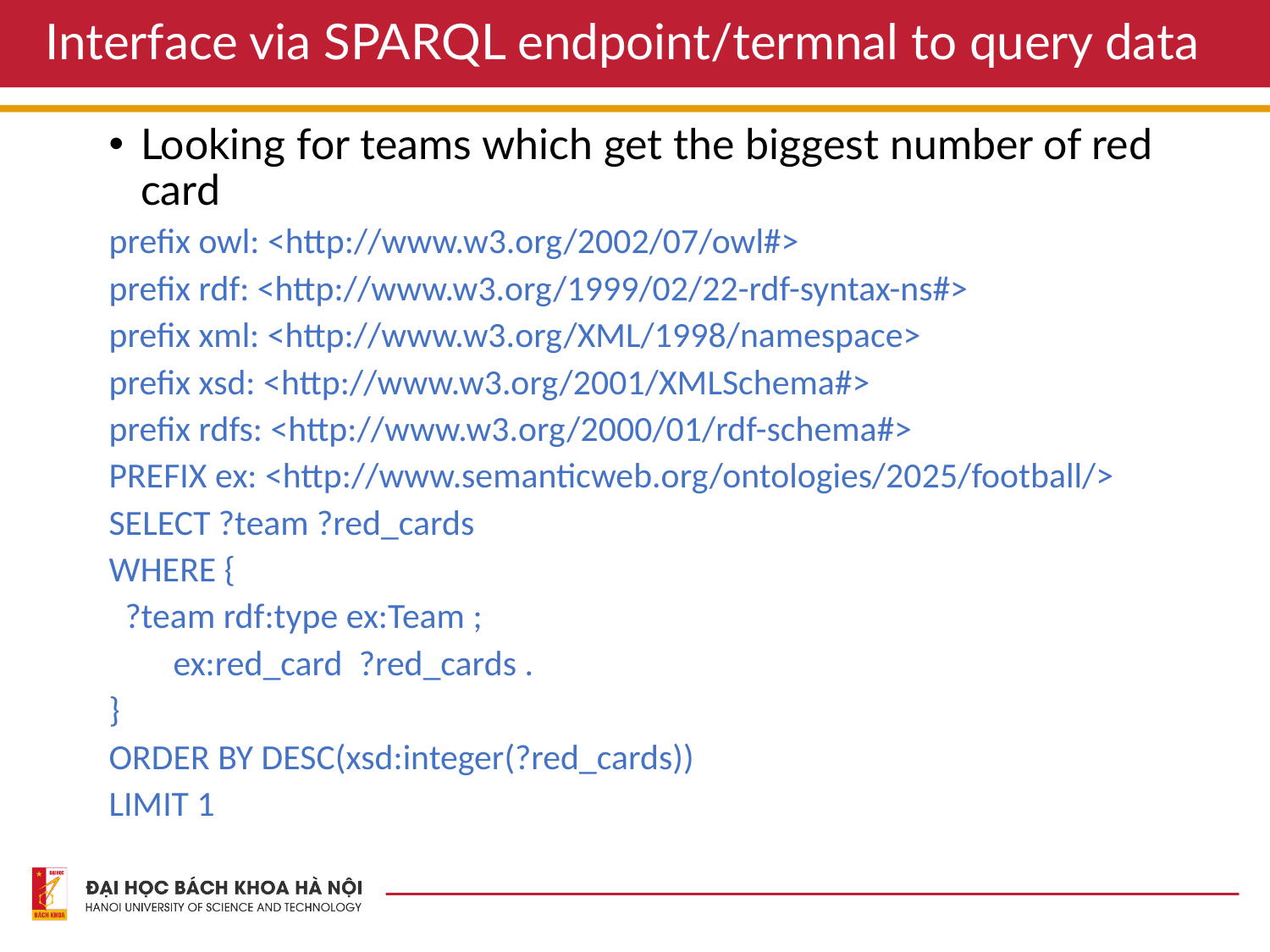

# Interface via SPARQL endpoint/termnal to query data
Looking for teams which get the biggest number of red card
prefix owl: <http://www.w3.org/2002/07/owl#>
prefix rdf: <http://www.w3.org/1999/02/22-rdf-syntax-ns#>
prefix xml: <http://www.w3.org/XML/1998/namespace>
prefix xsd: <http://www.w3.org/2001/XMLSchema#>
prefix rdfs: <http://www.w3.org/2000/01/rdf-schema#>
PREFIX ex: <http://www.semanticweb.org/ontologies/2025/football/>
SELECT ?team ?red_cards
WHERE {
  ?team rdf:type ex:Team ;
        ex:red_card  ?red_cards .
}
ORDER BY DESC(xsd:integer(?red_cards))
LIMIT 1

17